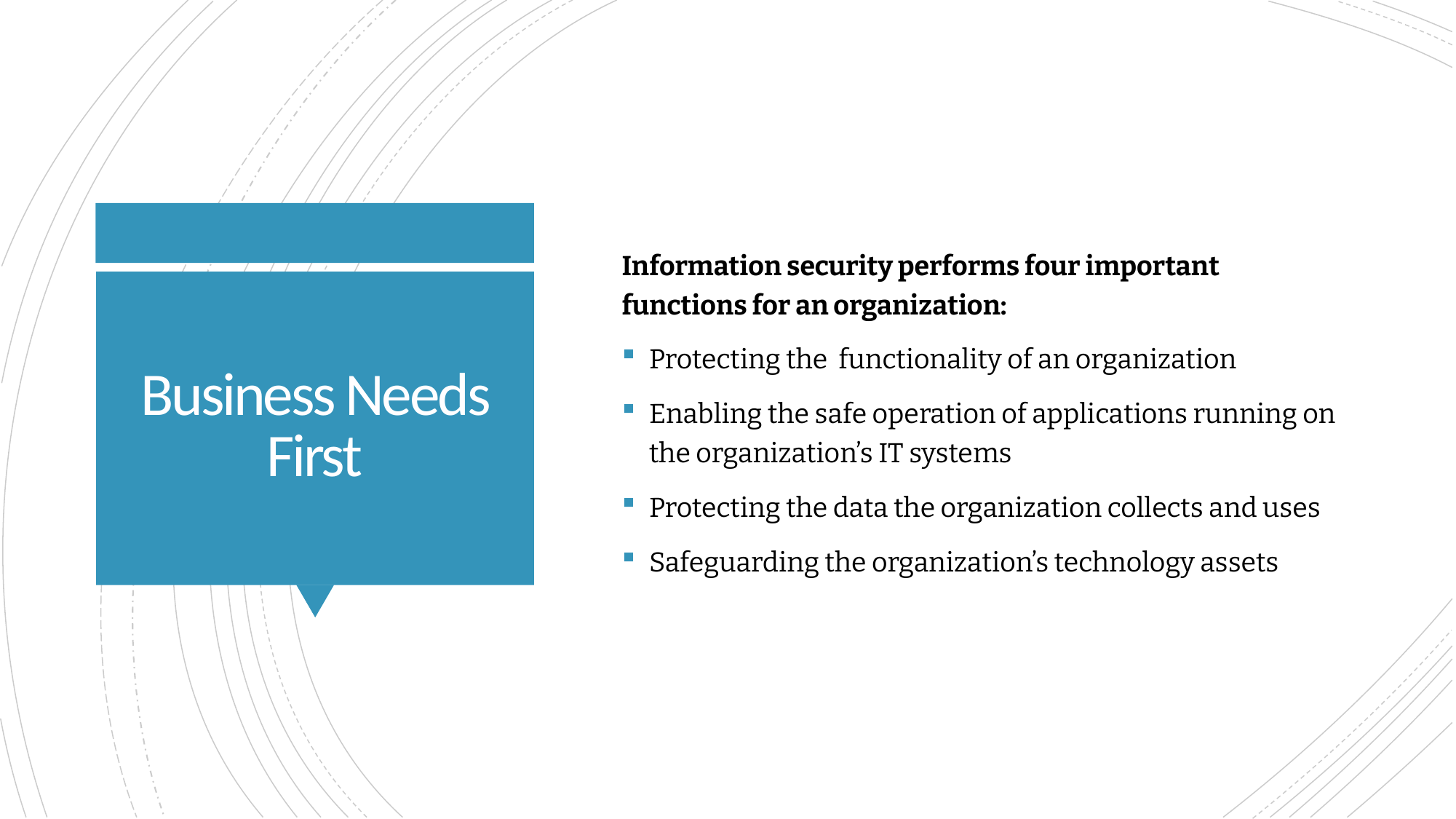

Information security performs four important functions for an organization:
Protecting the  functionality of an organization
Enabling the safe operation of applications running on the organization’s IT systems
Protecting the data the organization collects and uses
Safeguarding the organization’s technology assets
# Business Needs First